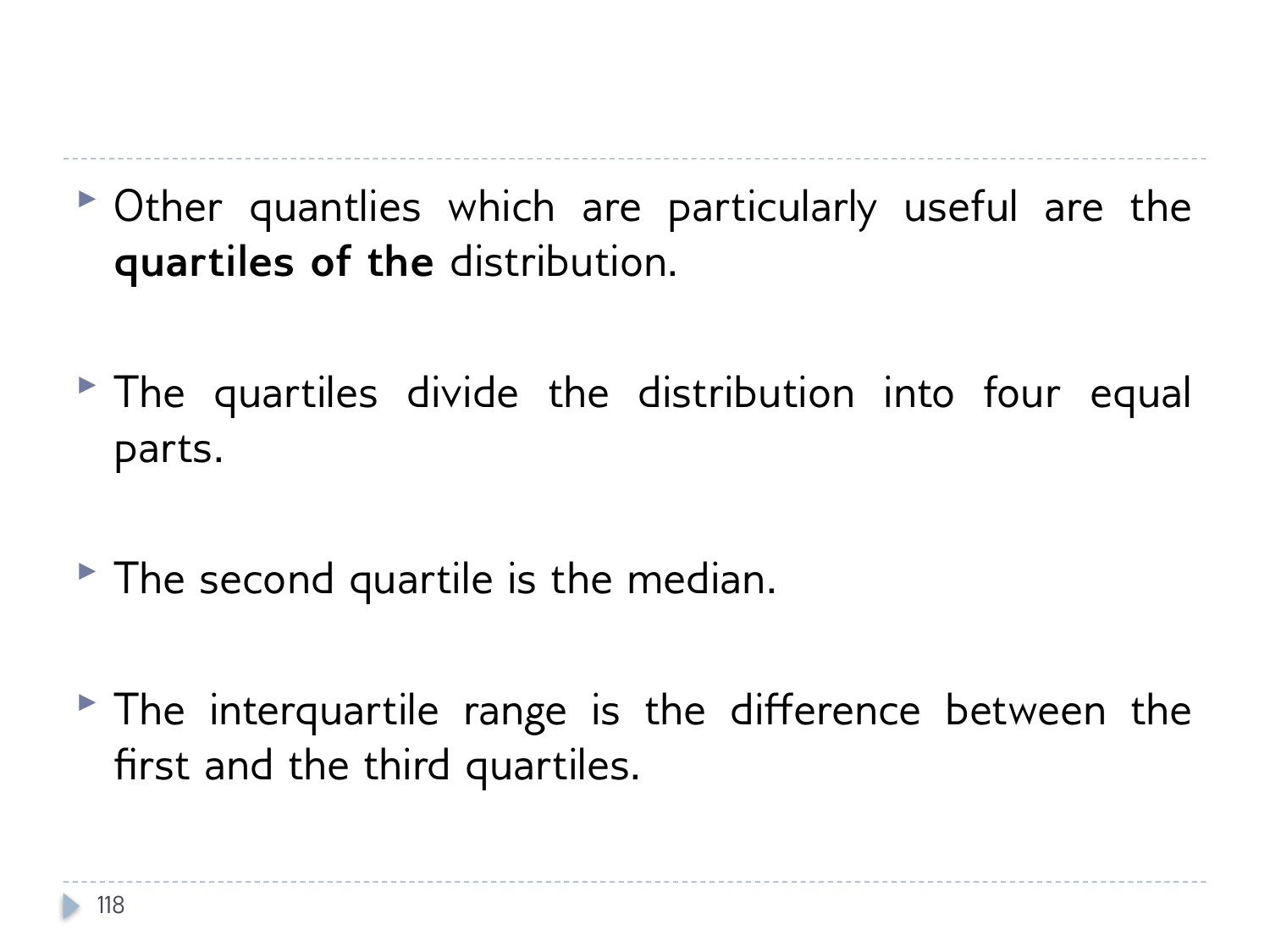

Other quantlies which are particularly useful are the quartiles of the distribution.

The quartiles divide the distribution into four equal parts.

The second quartile is the median.

The interquartile range is the difference between the first and the third quartiles.
118